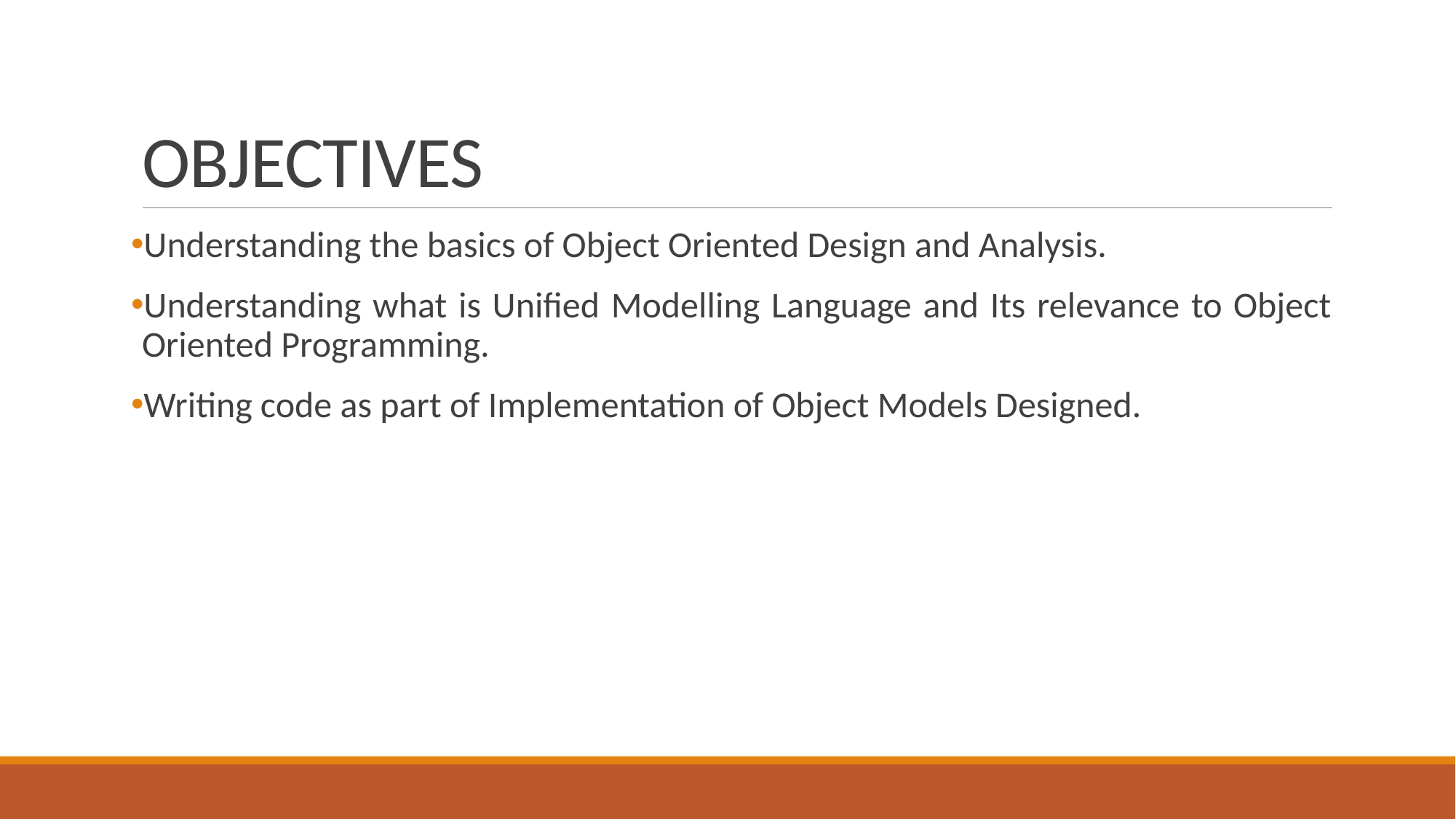

# OBJECTIVES
Understanding the basics of Object Oriented Design and Analysis.
Understanding what is Unified Modelling Language and Its relevance to Object Oriented Programming.
Writing code as part of Implementation of Object Models Designed.